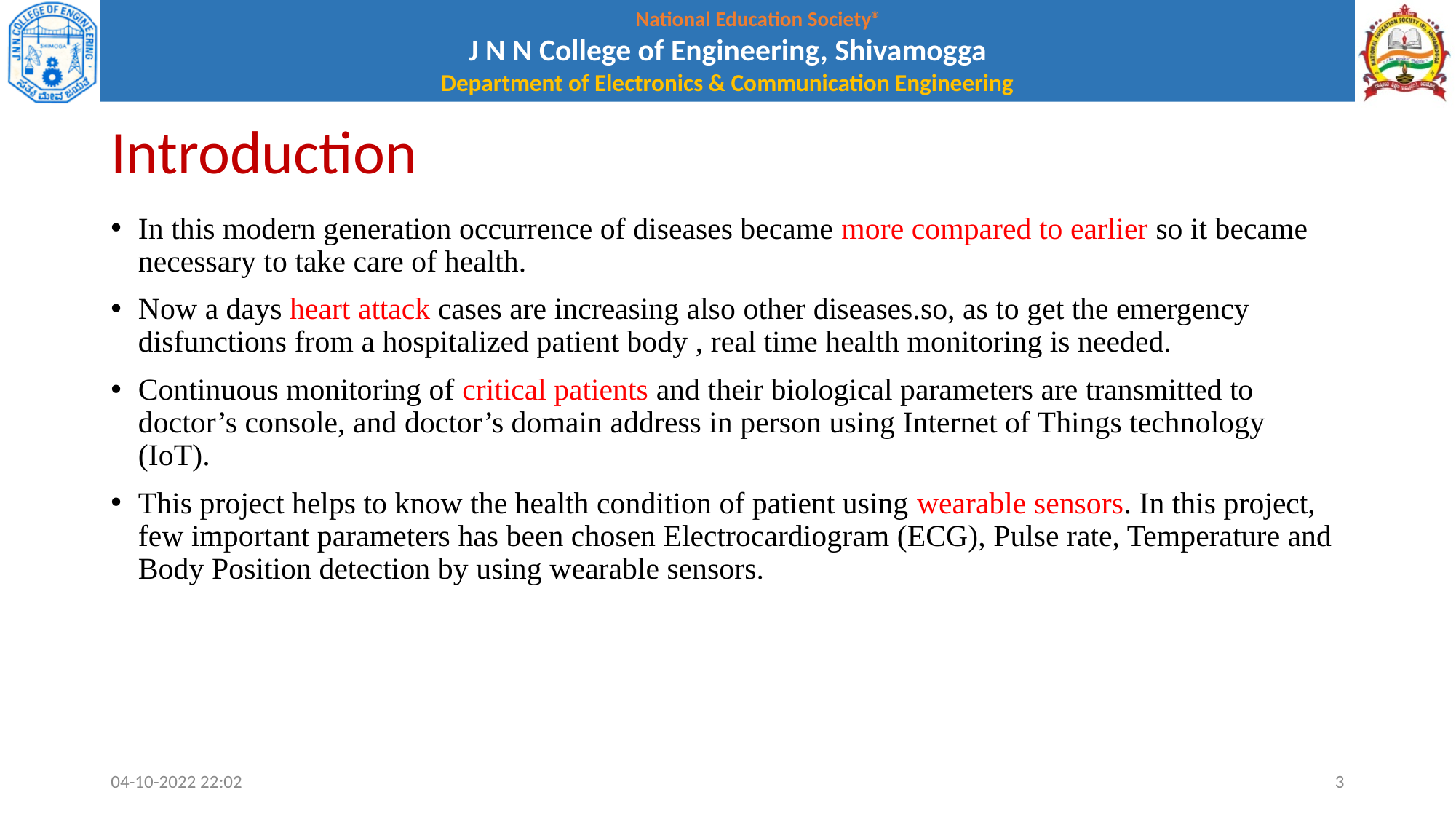

# Introduction
In this modern generation occurrence of diseases became more compared to earlier so it became necessary to take care of health.
Now a days heart attack cases are increasing also other diseases.so, as to get the emergency disfunctions from a hospitalized patient body , real time health monitoring is needed.
Continuous monitoring of critical patients and their biological parameters are transmitted to doctor’s console, and doctor’s domain address in person using Internet of Things technology (IoT).
This project helps to know the health condition of patient using wearable sensors. In this project, few important parameters has been chosen Electrocardiogram (ECG), Pulse rate, Temperature and Body Position detection by using wearable sensors.
04-10-2022 22:02
3